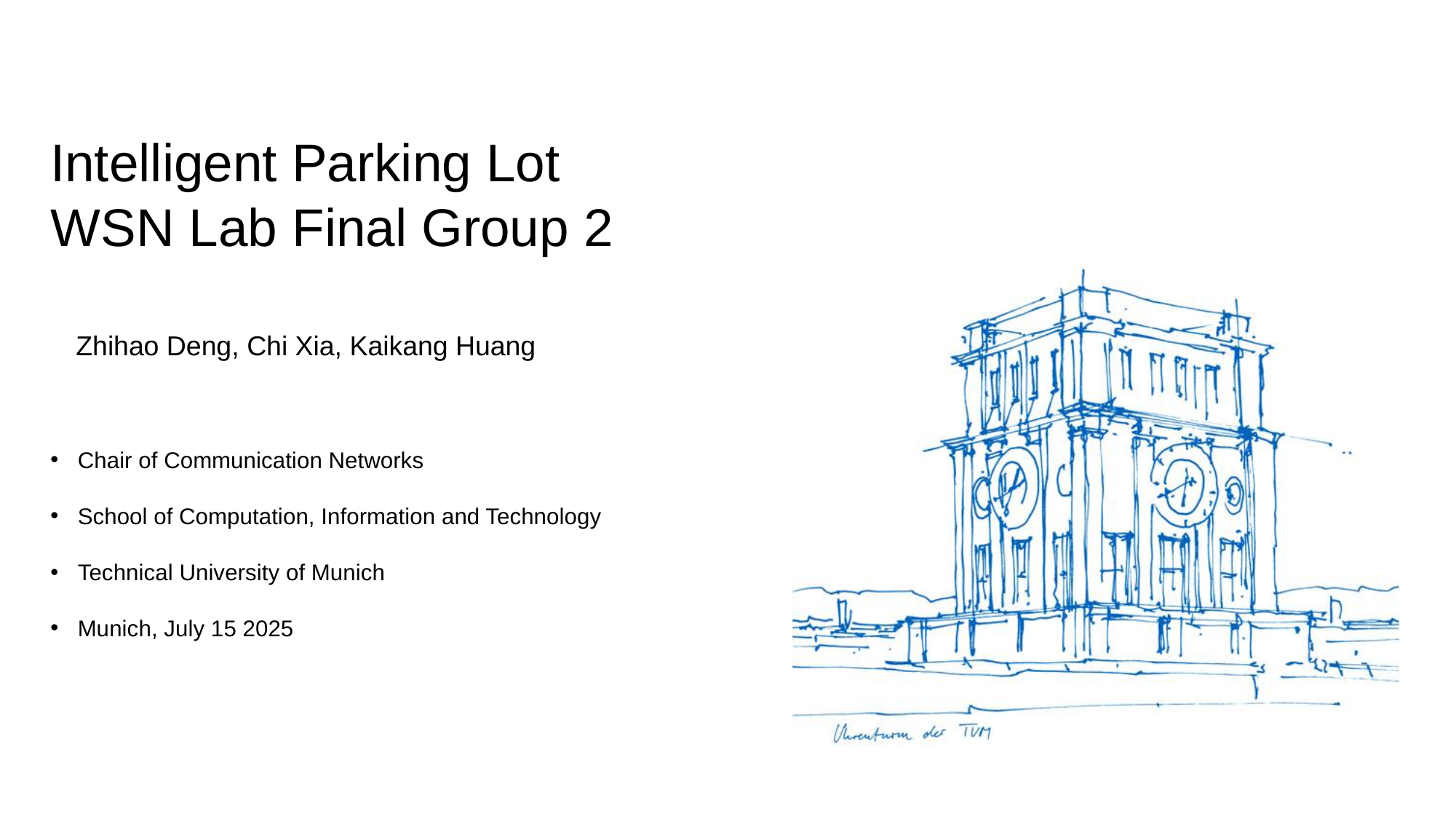

# Intelligent Parking Lot WSN Lab Final Group 2
    Zhihao Deng, Chi Xia, Kaikang Huang

Chair of Communication Networks
School of Computation, Information and Technology
Technical University of Munich
Munich, July 15 2025